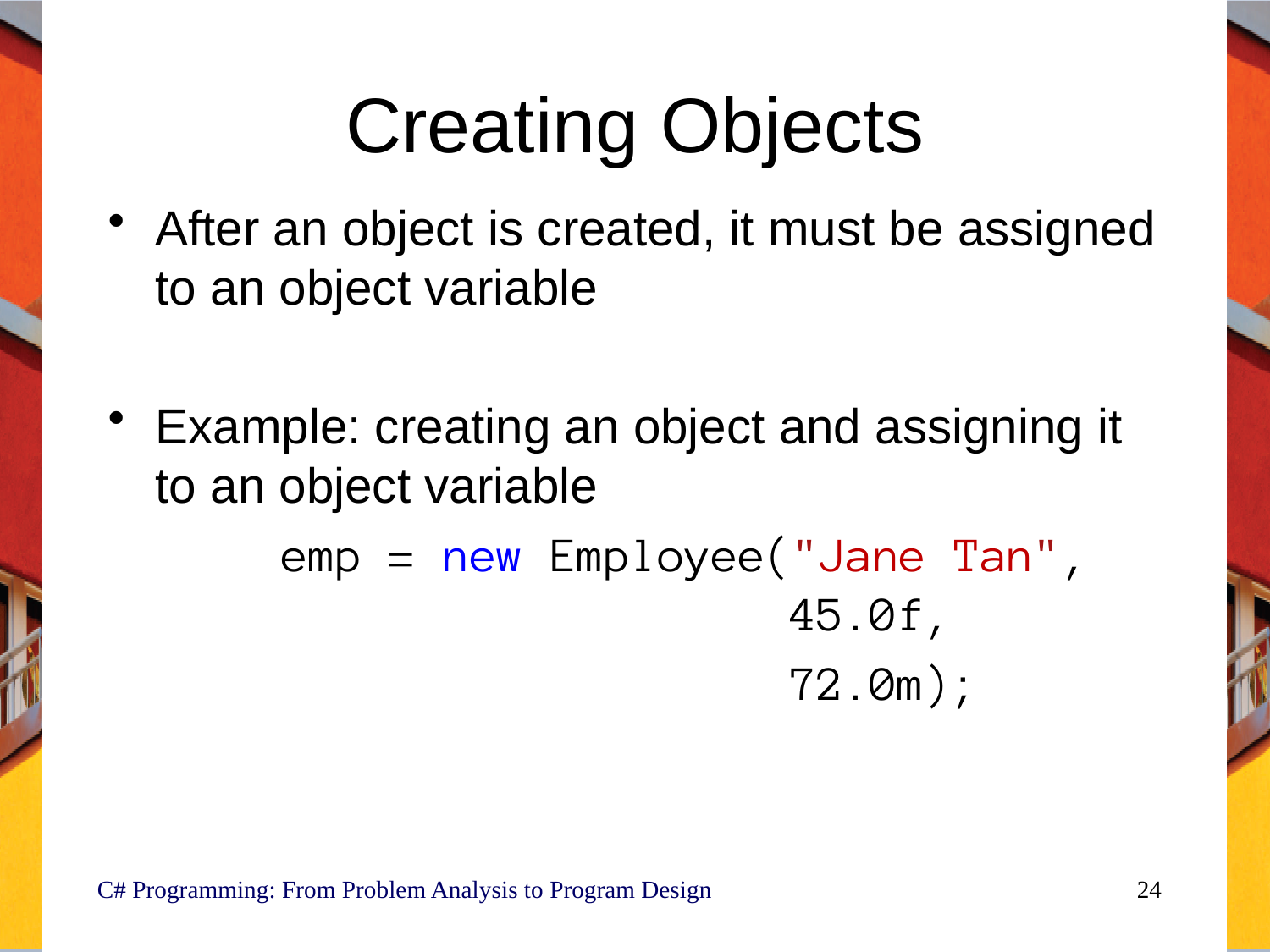

# Creating Objects
After an object is created, it must be assigned to an object variable

Example: creating an object and assigning it  to an object variable
		emp = new Employee("Jane Tan", 						45.0f,
						72.0m);
C# Programming: From Problem Analysis to Program Design

24